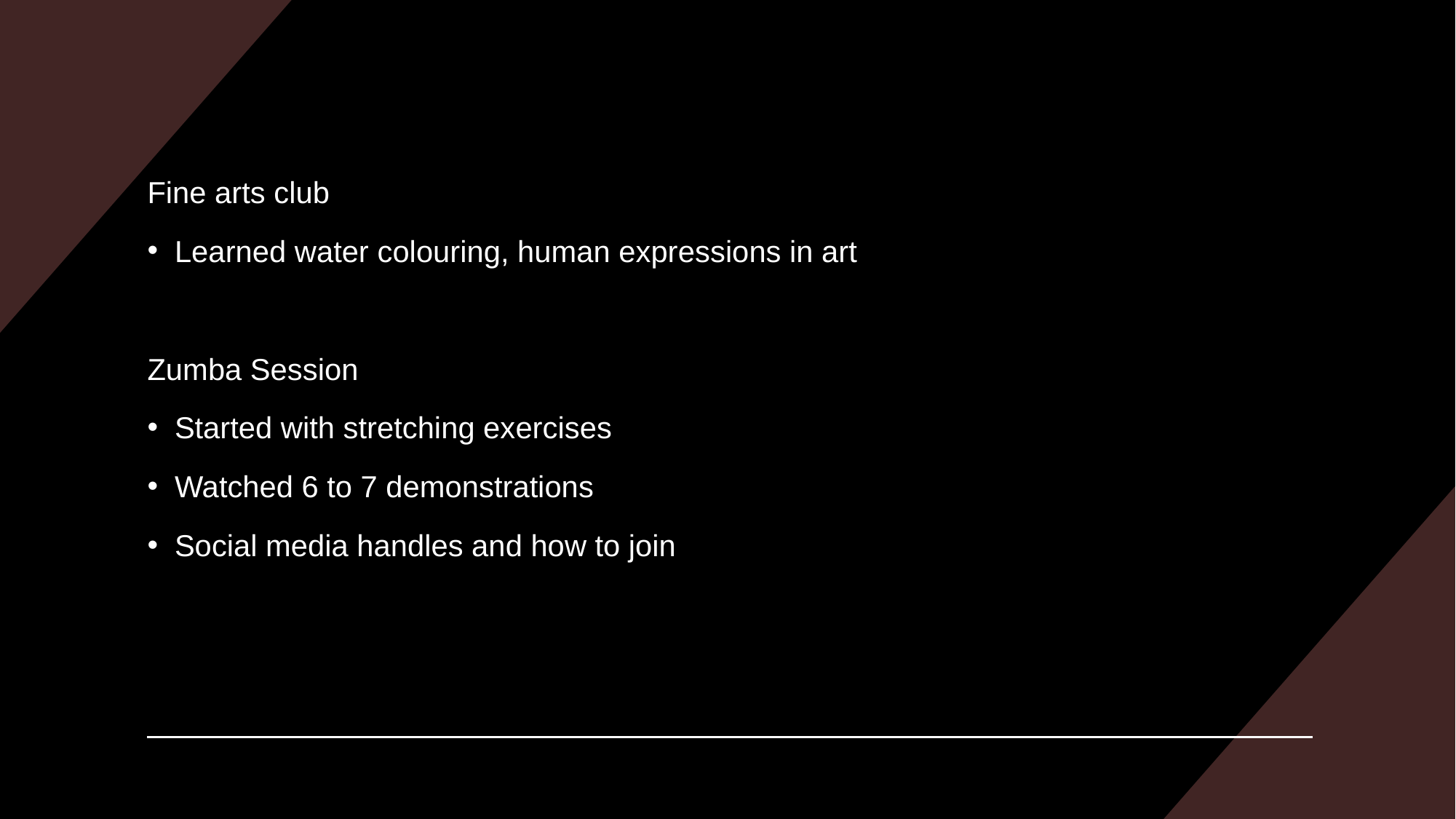

Fine arts club
Learned water colouring, human expressions in art

Zumba Session
Started with stretching exercises
Watched 6 to 7 demonstrations
Social media handles and how to join